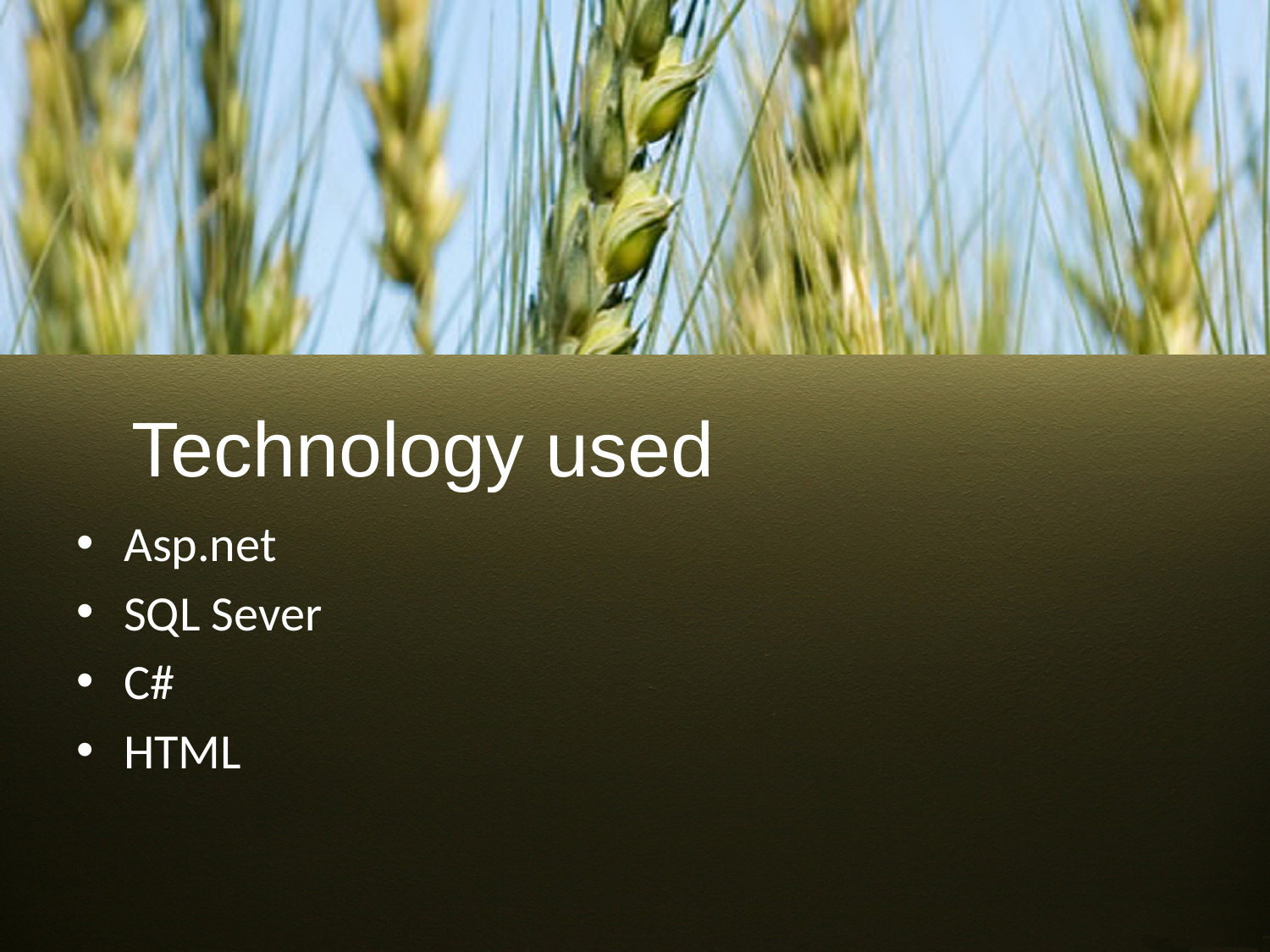

# Technology used
Asp.net
SQL Sever
C#
HTML